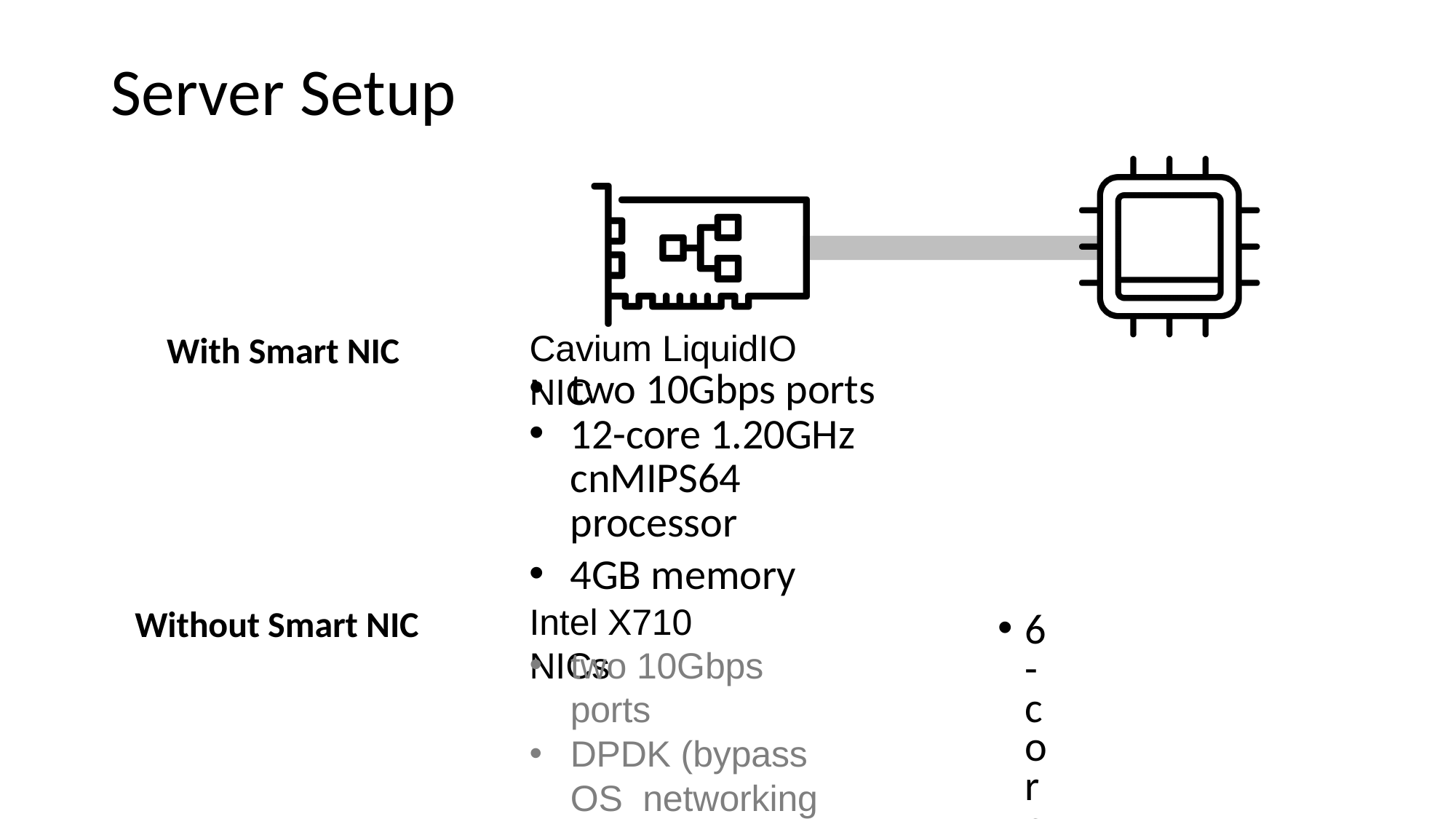

# Server Setup

Cavium LiquidIO NIC
With Smart NIC
two 10Gbps ports
12-core 1.20GHz  cnMIPS64 processor
4GB memory
6-core Intel X5650
Intel X710 NICs
Without Smart NIC
two 10Gbps ports
DPDK (bypass OS  networking stack)